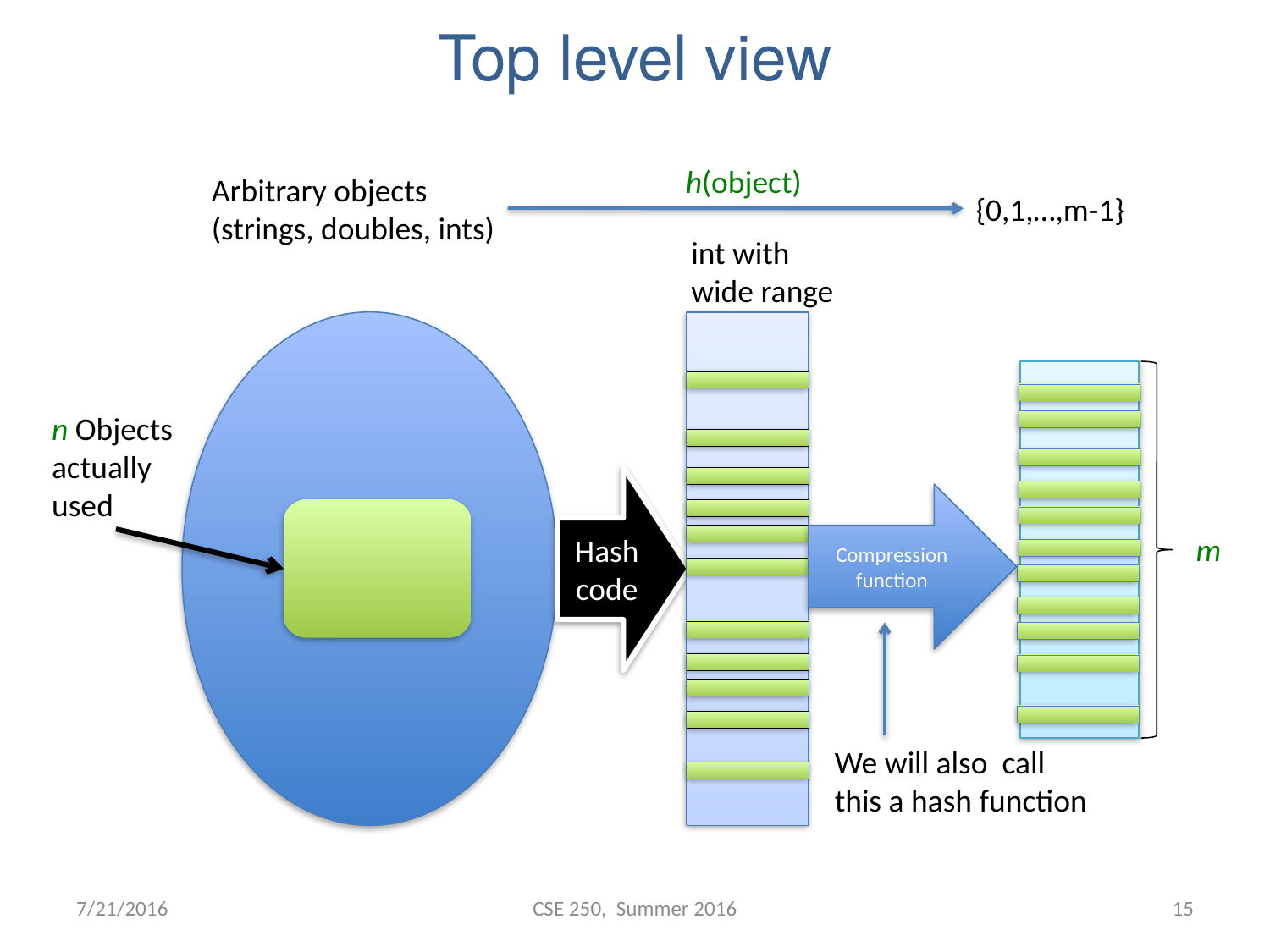

# Top level view
h(object)
Arbitrary objects
(strings, doubles, ints)
{0,1,…,m-1}
int with
wide range

n Objects
actually
used

Hash code

Compression function

m

We will also  call
this a hash function

7/21/2016
CSE 250,  Summer 2016
15